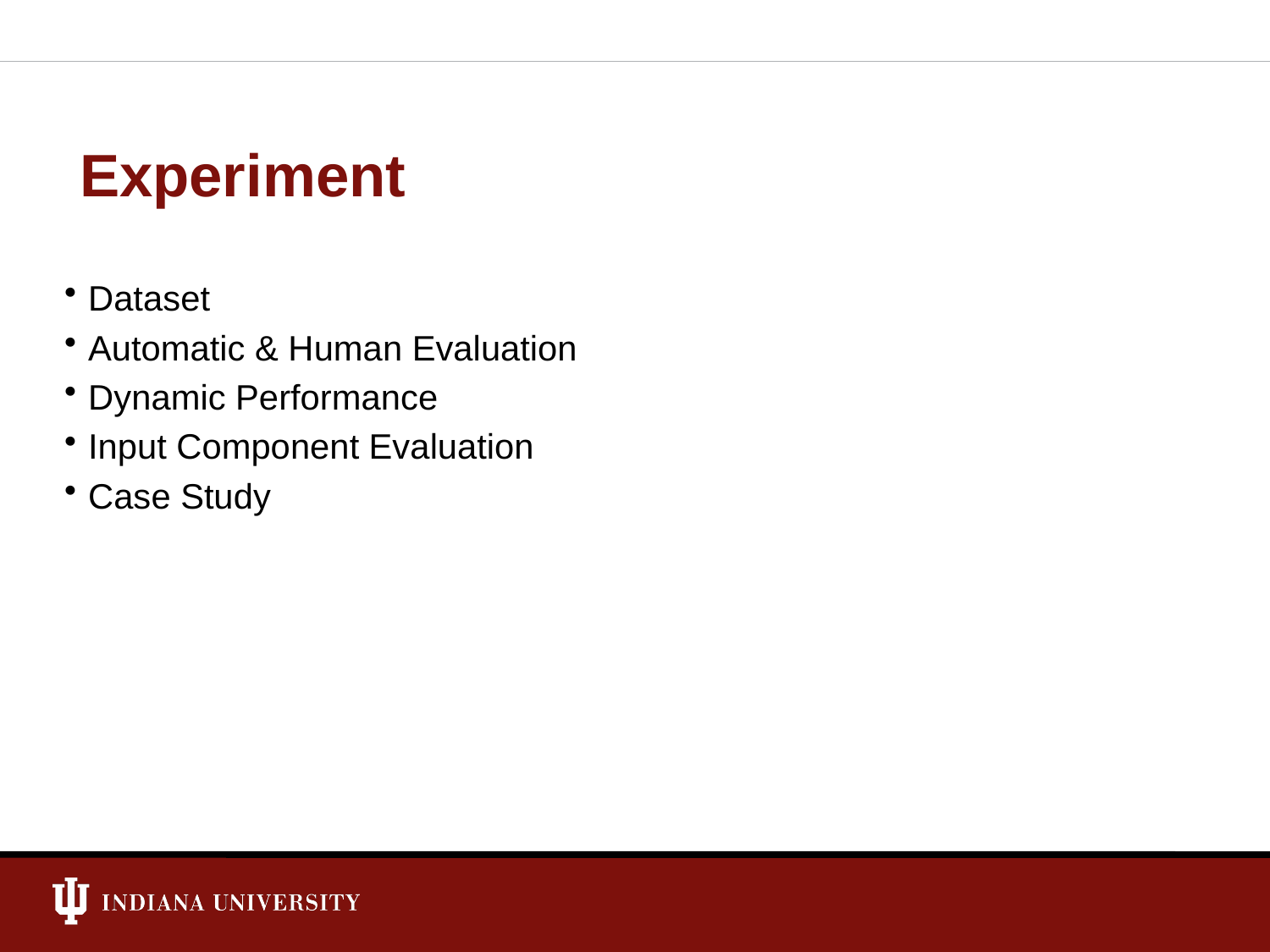

Experiment
Dataset
Automatic & Human Evaluation
Dynamic Performance
Input Component Evaluation
Case Study